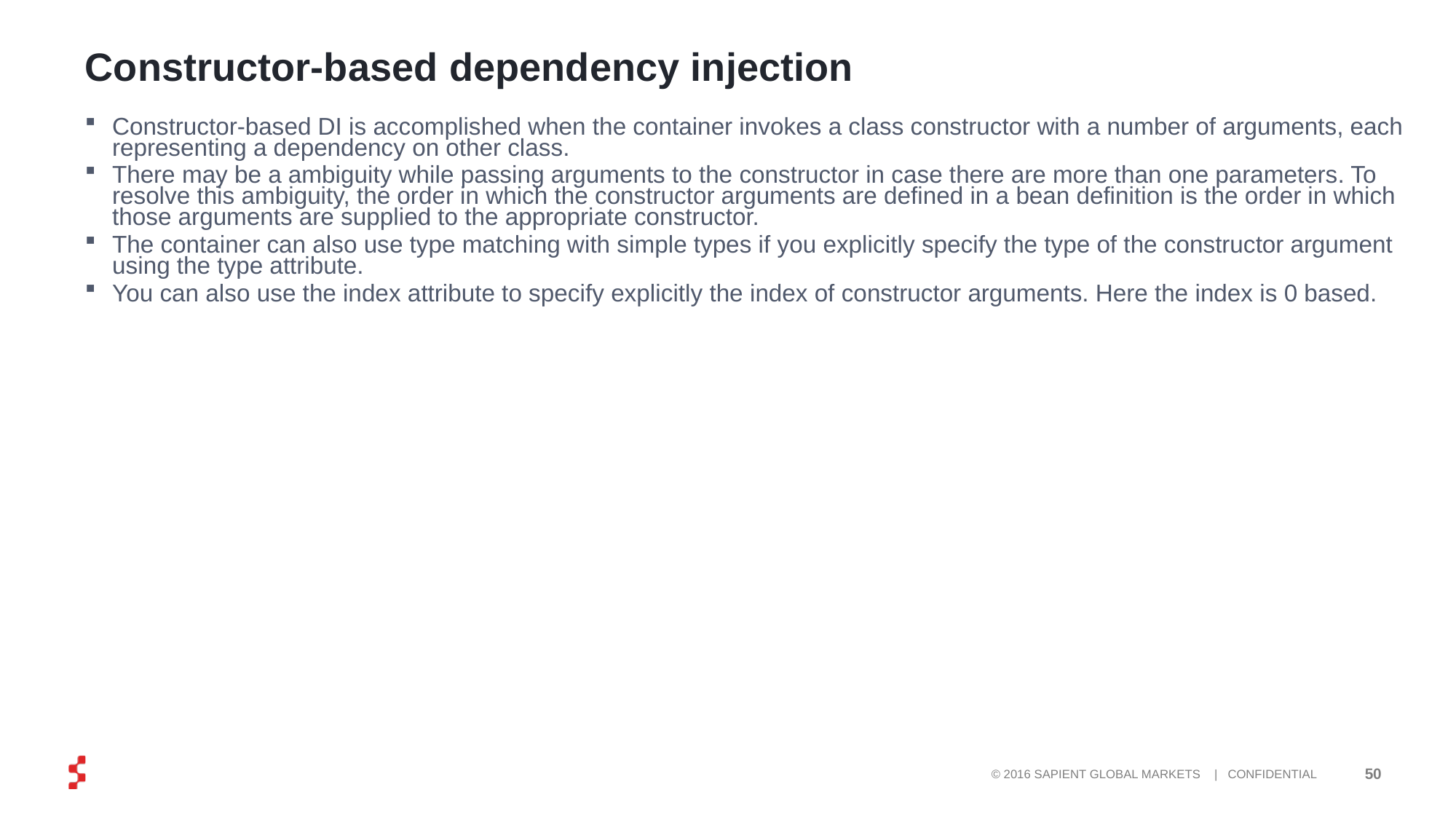

# Constructor-based dependency injection
Constructor-based DI is accomplished when the container invokes a class constructor with a number of arguments, each representing a dependency on other class.
There may be a ambiguity while passing arguments to the constructor in case there are more than one parameters. To resolve this ambiguity, the order in which the constructor arguments are defined in a bean definition is the order in which those arguments are supplied to the appropriate constructor.
The container can also use type matching with simple types if you explicitly specify the type of the constructor argument using the type attribute.
You can also use the index attribute to specify explicitly the index of constructor arguments. Here the index is 0 based.